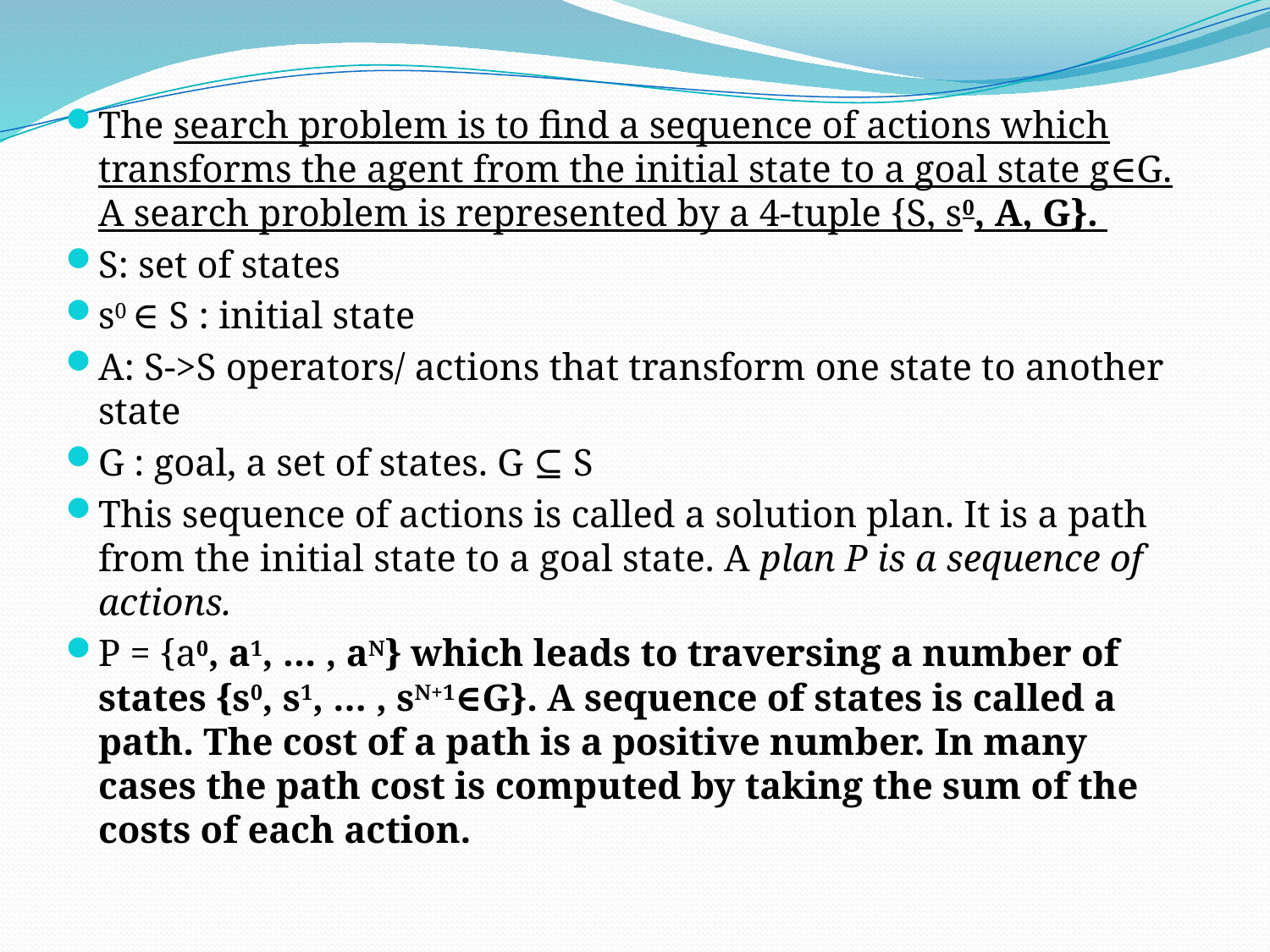

The search problem is to find a sequence of actions which transforms the agent from the initial state to a goal state g∈G. A search problem is represented by a 4-tuple {S, s0, A, G}.
S: set of states
s0 ∈ S : initial state
A: S->S operators/ actions that transform one state to another state
G : goal, a set of states. G ⊆ S
This sequence of actions is called a solution plan. It is a path from the initial state to a goal state. A plan P is a sequence of actions.
P = {a0, a1, … , aN} which leads to traversing a number of states {s0, s1, … , sN+1∈G}. A sequence of states is called a path. The cost of a path is a positive number. In many cases the path cost is computed by taking the sum of the costs of each action.